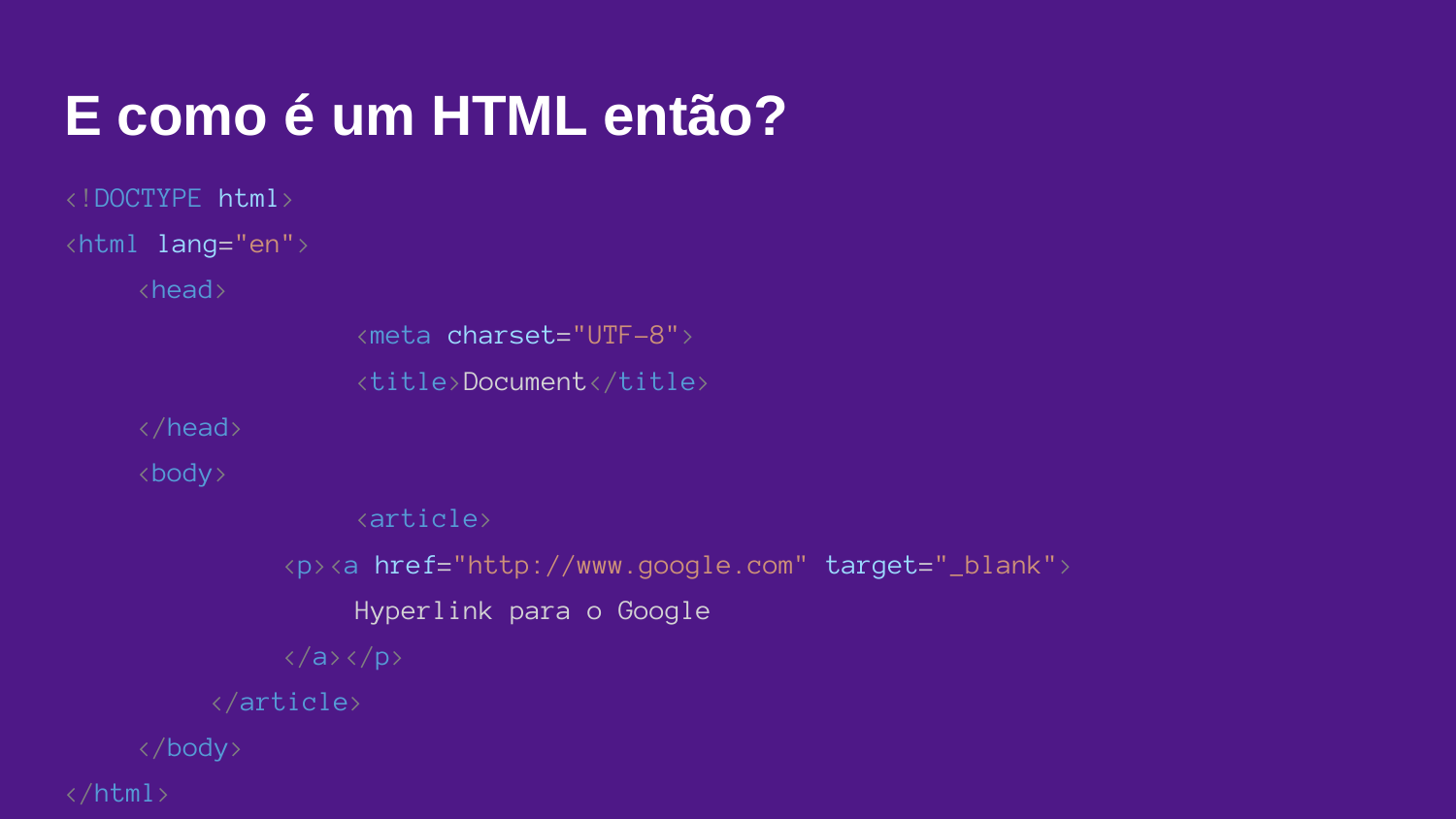

# E como é um HTML então?
<!DOCTYPE html>
<html lang="en">
<head>
   		<meta charset="UTF-8">
   		<title>Document</title>
</head>
<body>
  		<article>
<p><a href="http://www.google.com" target="_blank">
Hyperlink para o Google
</a></p>
       	</article>
</body>
</html>